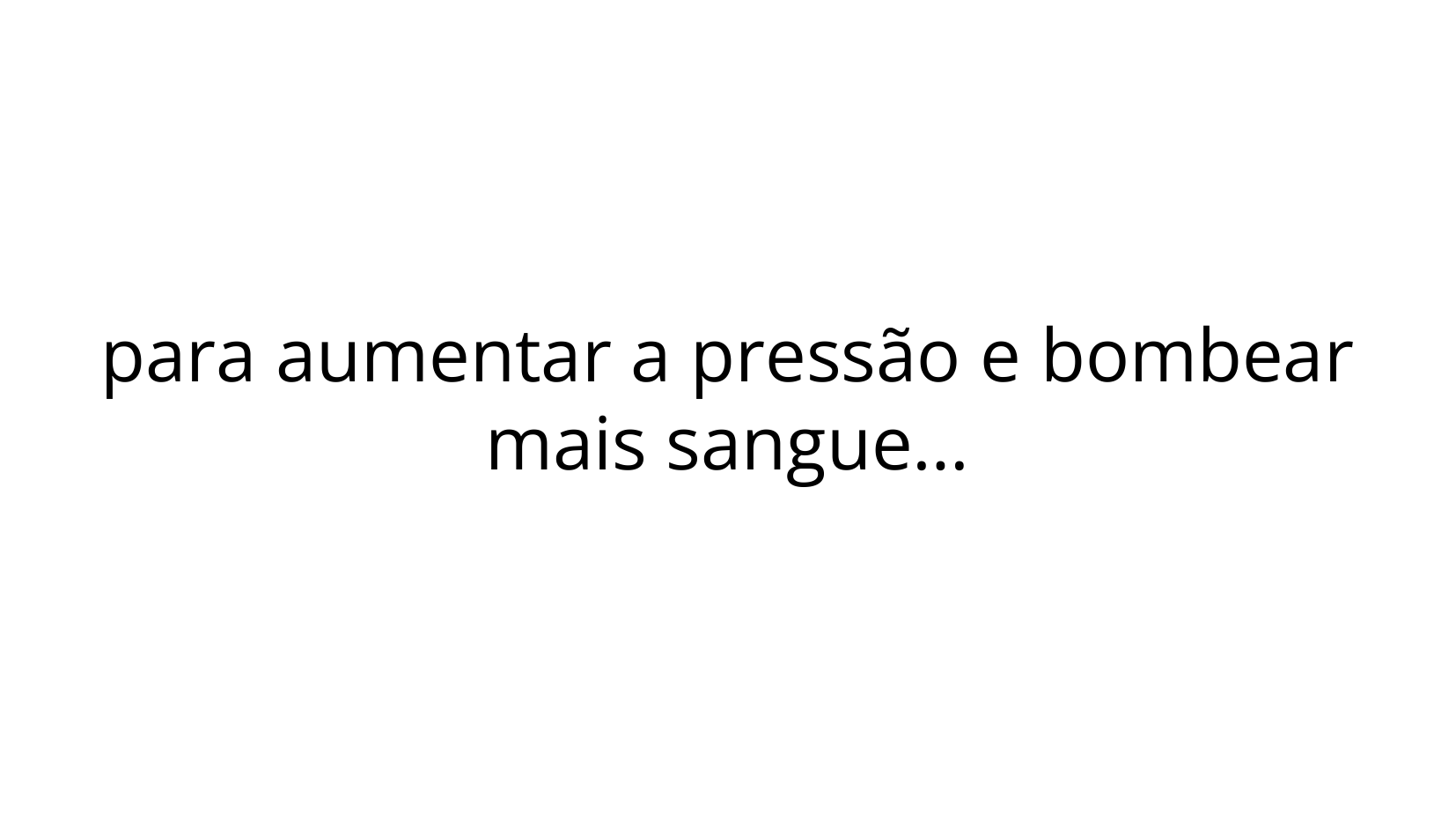

para aumentar a pressão e bombear mais sangue…